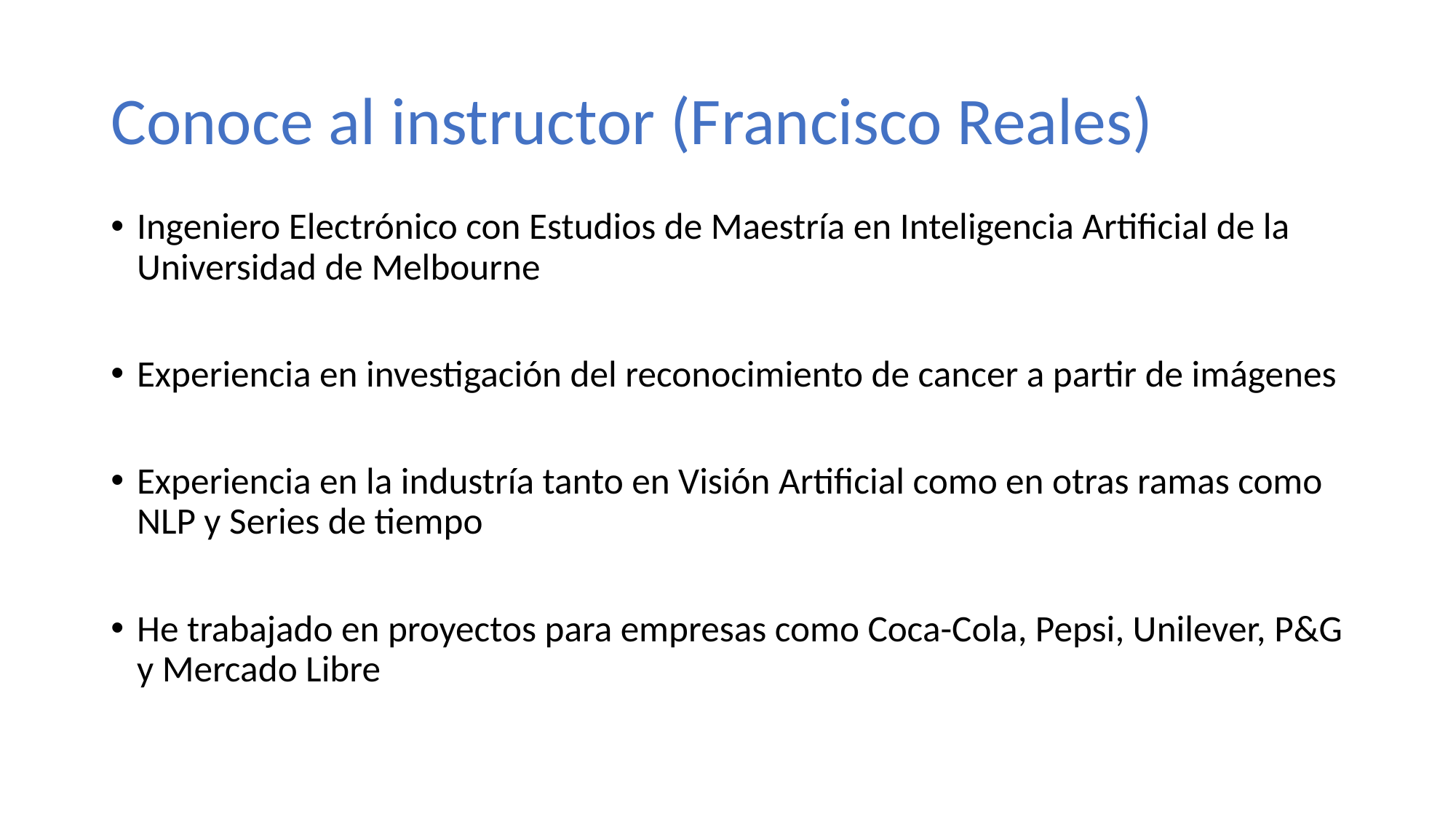

# Conoce al instructor (Francisco Reales)
Ingeniero Electrónico con Estudios de Maestría en Inteligencia Artificial de la Universidad de Melbourne

Experiencia en investigación del reconocimiento de cancer a partir de imágenes

Experiencia en la industría tanto en Visión Artificial como en otras ramas como NLP y Series de tiempo

He trabajado en proyectos para empresas como Coca-Cola, Pepsi, Unilever, P&G y Mercado Libre